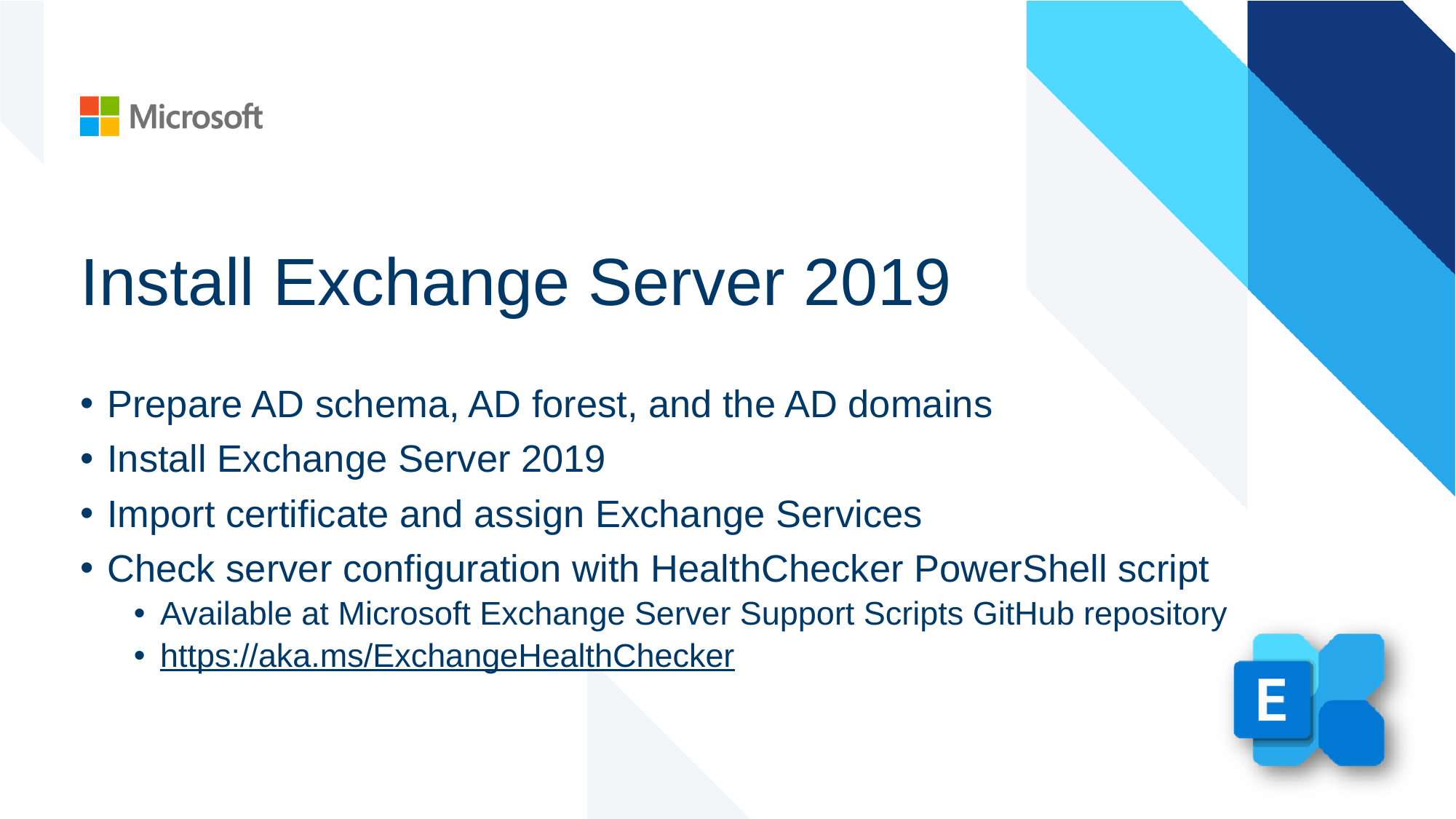

# Install Exchange Server 2019
Prepare AD schema, AD forest, and the AD domains
Install Exchange Server 2019
Import certificate and assign Exchange Services
Check server configuration with HealthChecker PowerShell script
Available at Microsoft Exchange Server Support Scripts GitHub repository
https://aka.ms/ExchangeHealthChecker